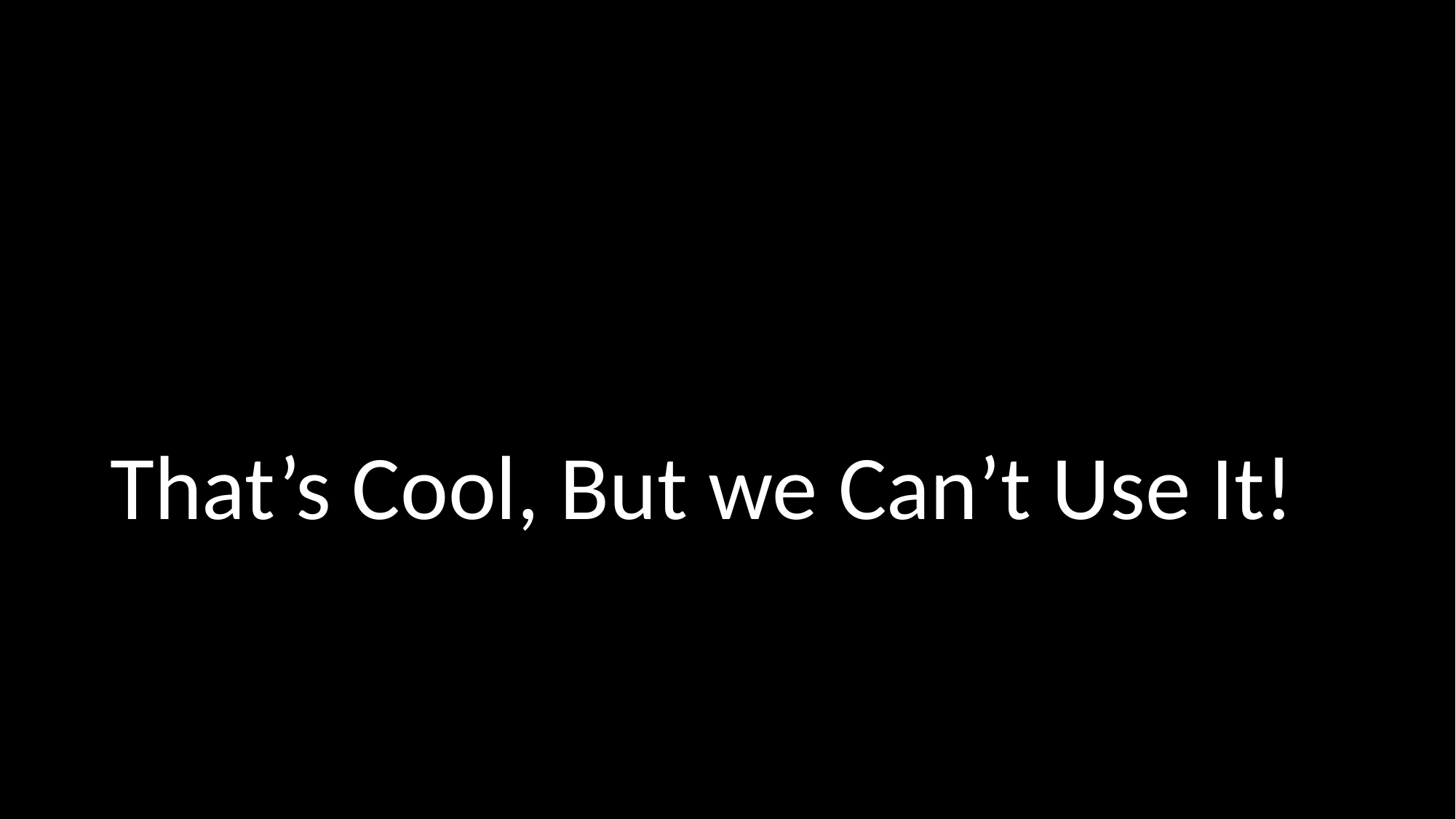

# That’s Cool, But we Can’t Use It!